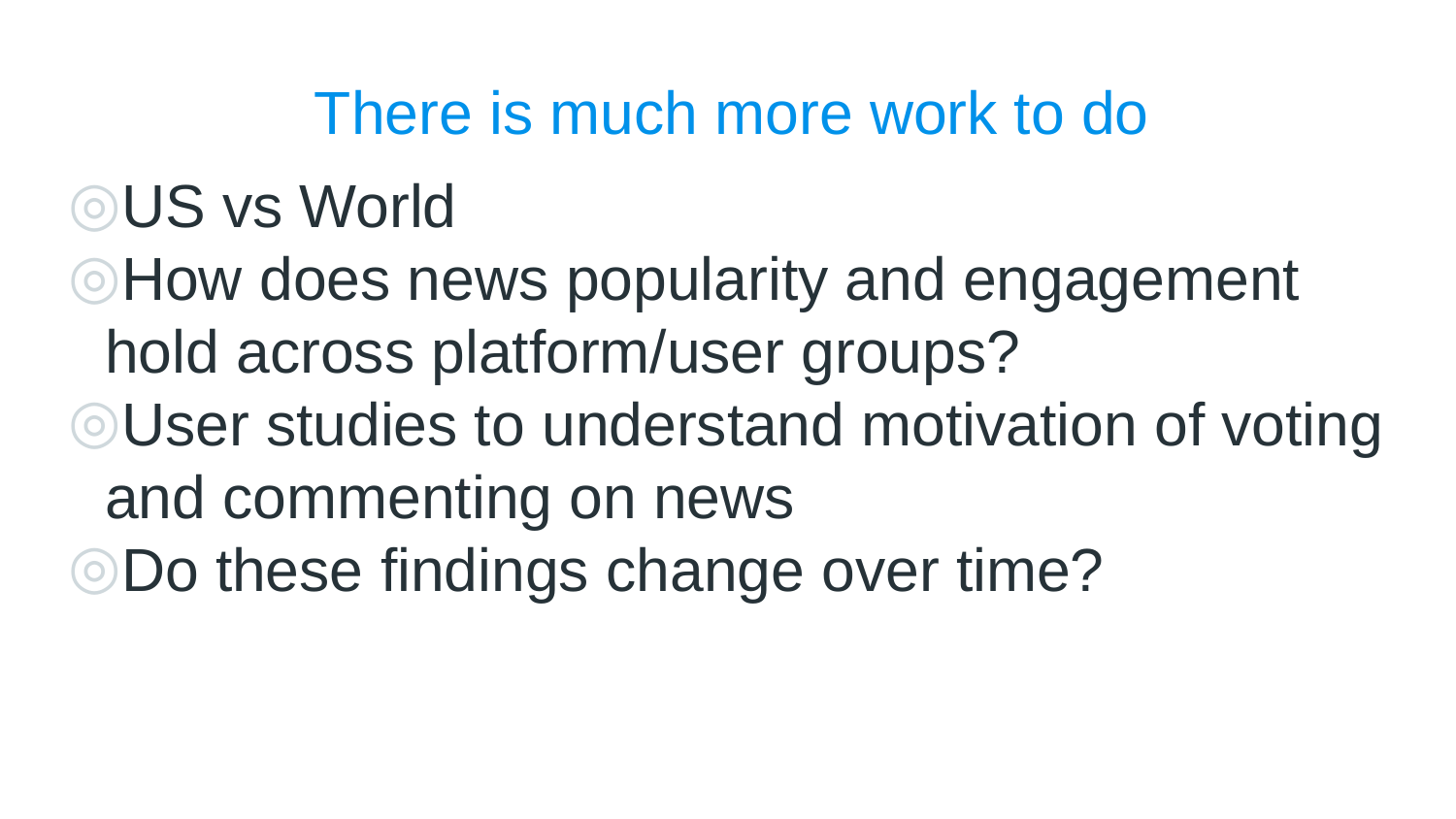

# There is much more work to do
US vs World
How does news popularity and engagement hold across platform/user groups?
User studies to understand motivation of voting and commenting on news
Do these findings change over time?